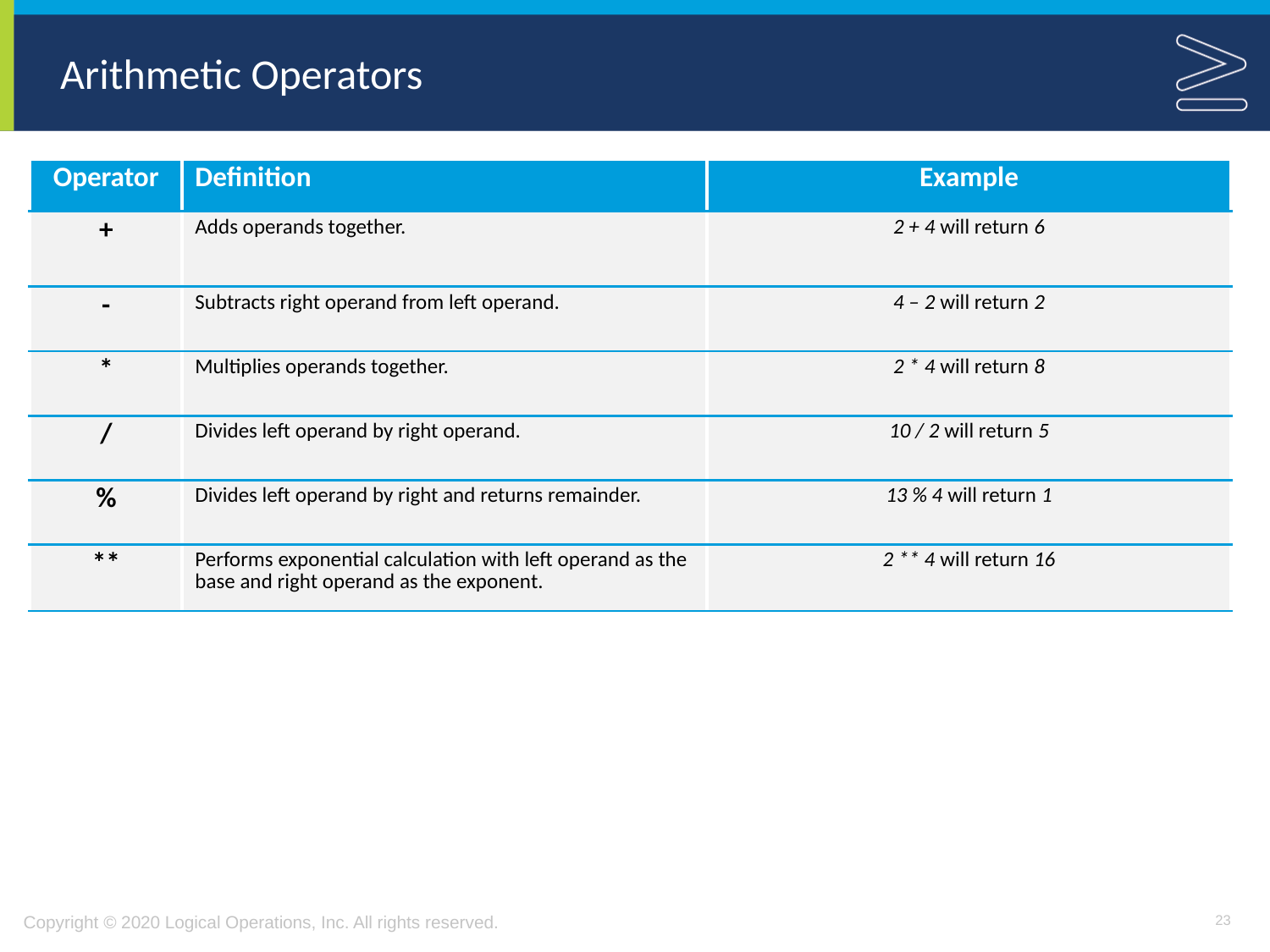

# Arithmetic Operators
| Operator | Definition | Example |
| --- | --- | --- |
| + | Adds operands together. | 2 + 4 will return 6 |
| - | Subtracts right operand from left operand. | 4 – 2 will return 2 |
| \* | Multiplies operands together. | 2 \* 4 will return 8 |
| / | Divides left operand by right operand. | 10 / 2 will return 5 |
| % | Divides left operand by right and returns remainder. | 13 % 4 will return 1 |
| \*\* | Performs exponential calculation with left operand as the base and right operand as the exponent. | 2 \*\* 4 will return 16 |
23